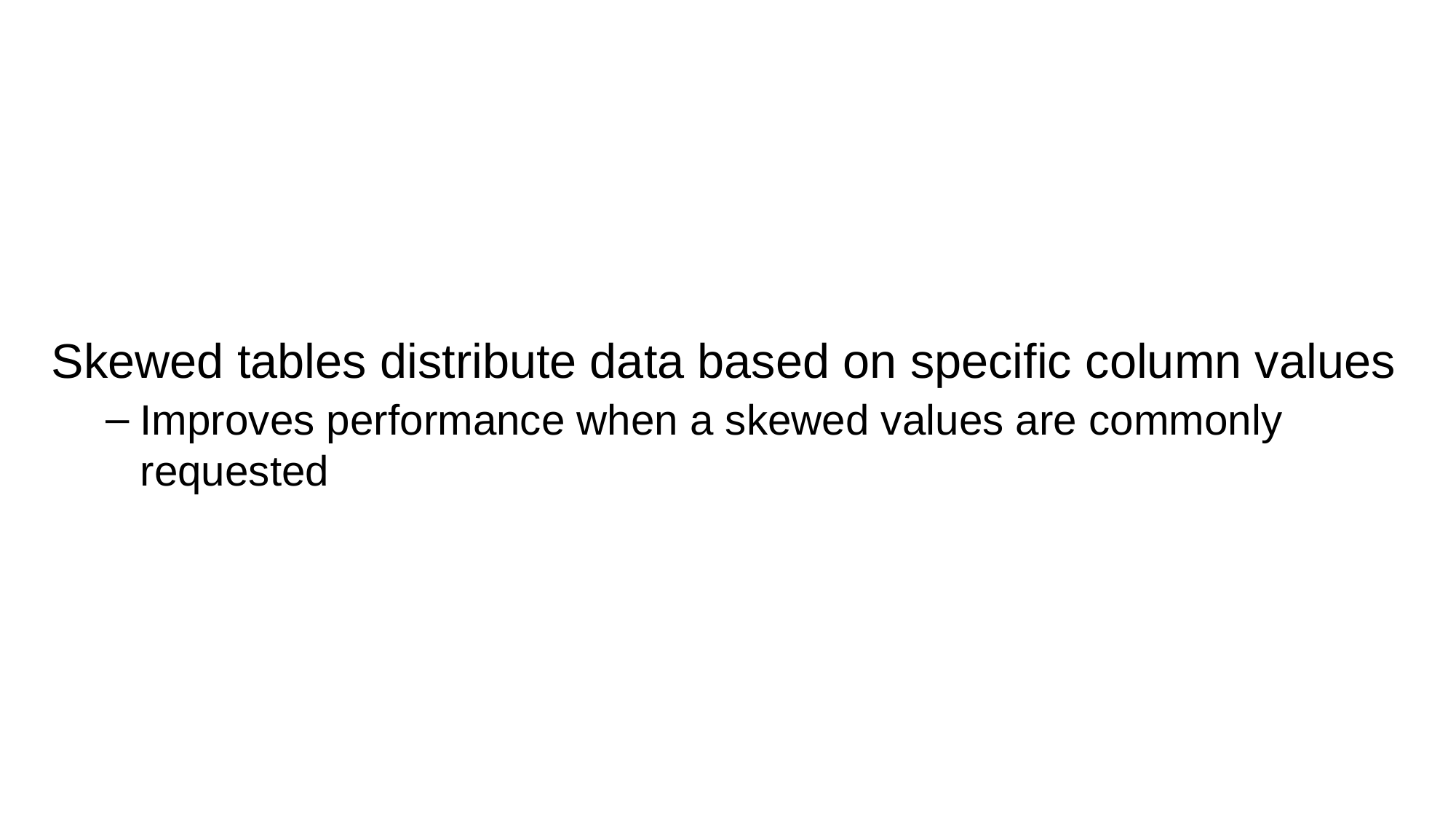

Skewed tables distribute data based on specific column values
Improves performance when a skewed values are commonly requested